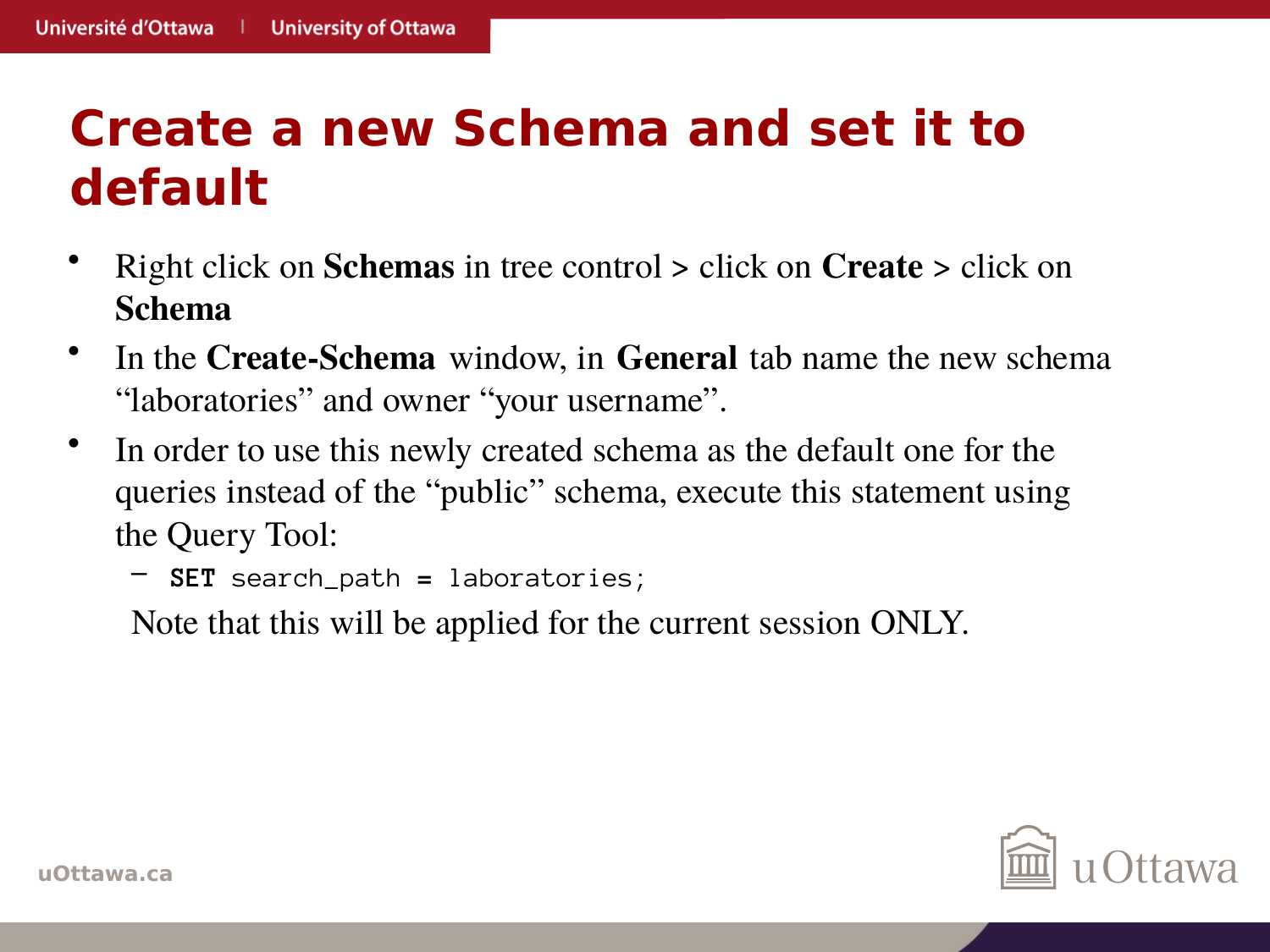

# Create a new Schema and set it to default
Right click on Schemas in tree control > click on Create > click on Schema
In the Create-Schema window, in General tab name the new schema “laboratories” and owner “your username”.
In order to use this newly created schema as the default one for the queries instead of the “public” schema, execute this statement using the Query Tool:
SET search_path = laboratories;
Note that this will be applied for the current session ONLY.